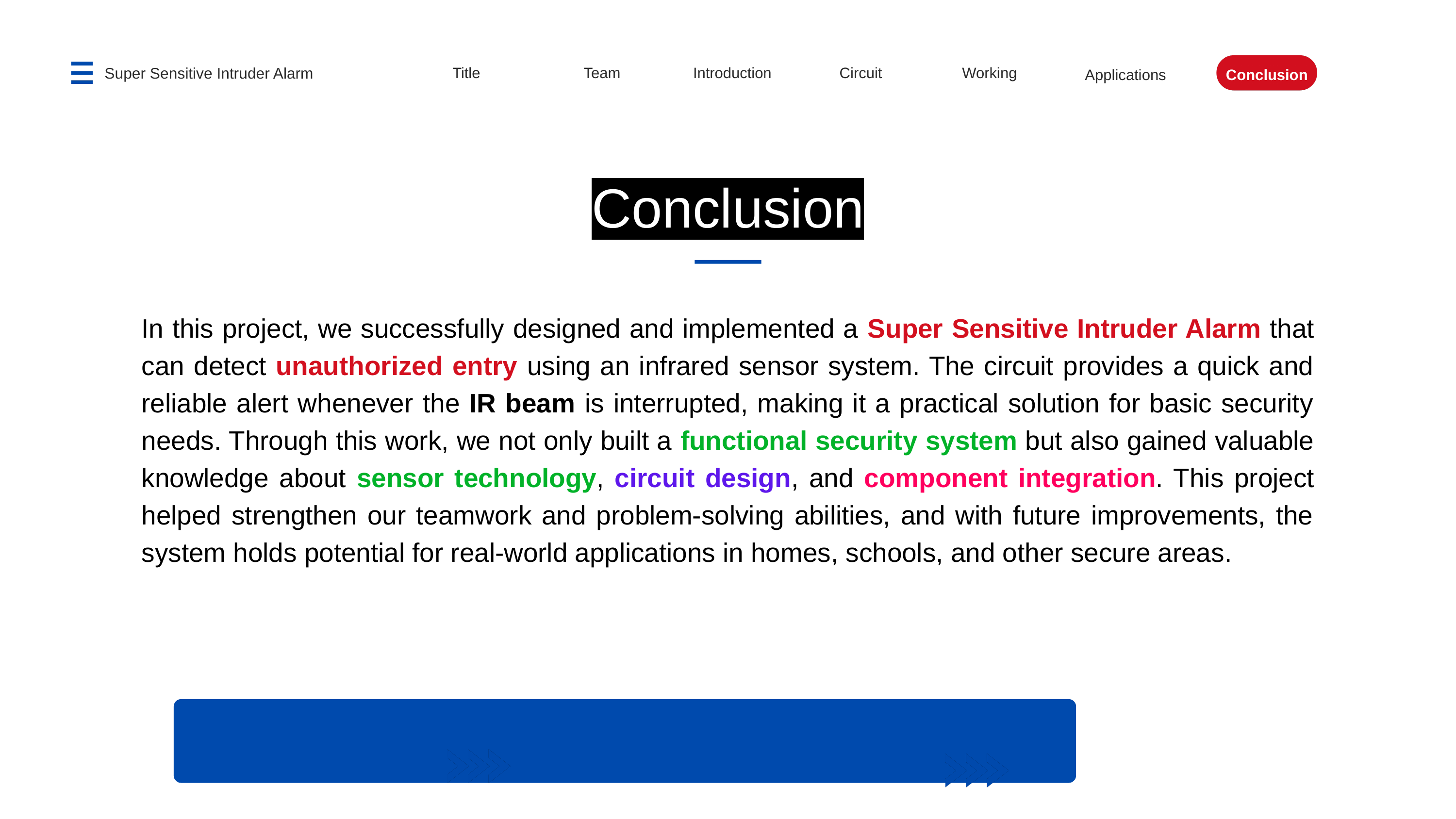

Title
Team
Introduction
Circuit
Working
Applications
Conclusion

Super Sensitive Intruder Alarm
Conclusion

In this project, we successfully designed and implemented a Super Sensitive Intruder Alarm that can detect unauthorized entry using an infrared sensor system. The circuit provides a quick and reliable alert whenever the IR beam is interrupted, making it a practical solution for basic security needs. Through this work, we not only built a functional security system but also gained valuable knowledge about sensor technology, circuit design, and component integration. This project helped strengthen our teamwork and problem-solving abilities, and with future improvements, the system holds potential for real-world applications in homes, schools, and other secure areas.
GIGGLING PLATYPUS CO /  TIMMERMAN INDUSTRIES /  ALDENAIRE & PARTNERS